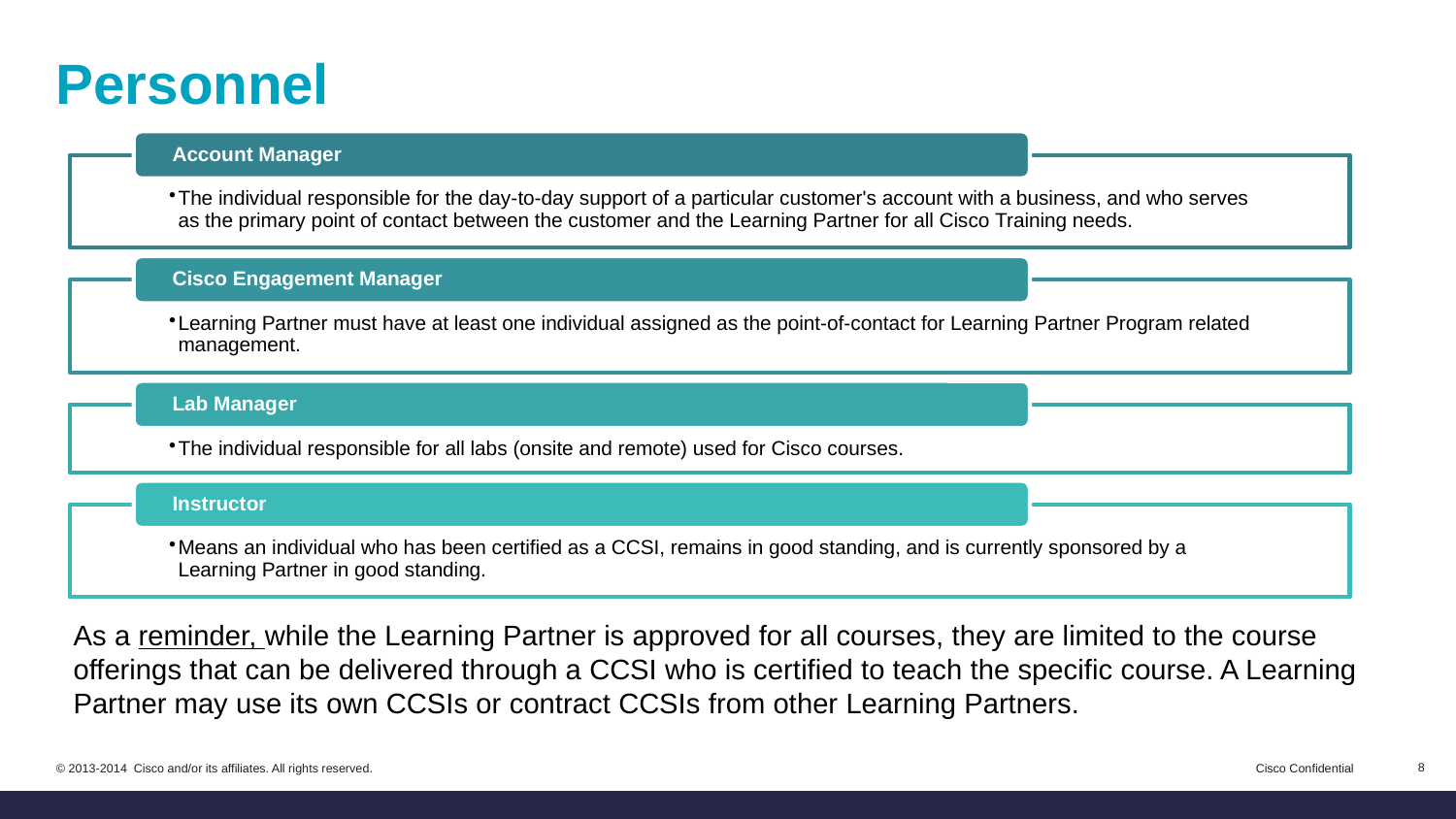

# Personnel
The individual responsible for the day-to-day support of a particular customer's account with a business, and who serves as the primary point of contact between the customer and the Learning Partner for all Cisco Training needs.
Account Manager
Learning Partner must have at least one individual assigned as the point-of-contact for Learning Partner Program related management.
Cisco Engagement Manager
The individual responsible for all labs (onsite and remote) used for Cisco courses.
Lab Manager
Means an individual who has been certified as a CCSI, remains in good standing, and is currently sponsored by a Learning Partner in good standing.
Instructor
As a reminder, while the Learning Partner is approved for all courses, they are limited to the course offerings that can be delivered through a CCSI who is certified to teach the specific course. A Learning Partner may use its own CCSIs or contract CCSIs from other Learning Partners.